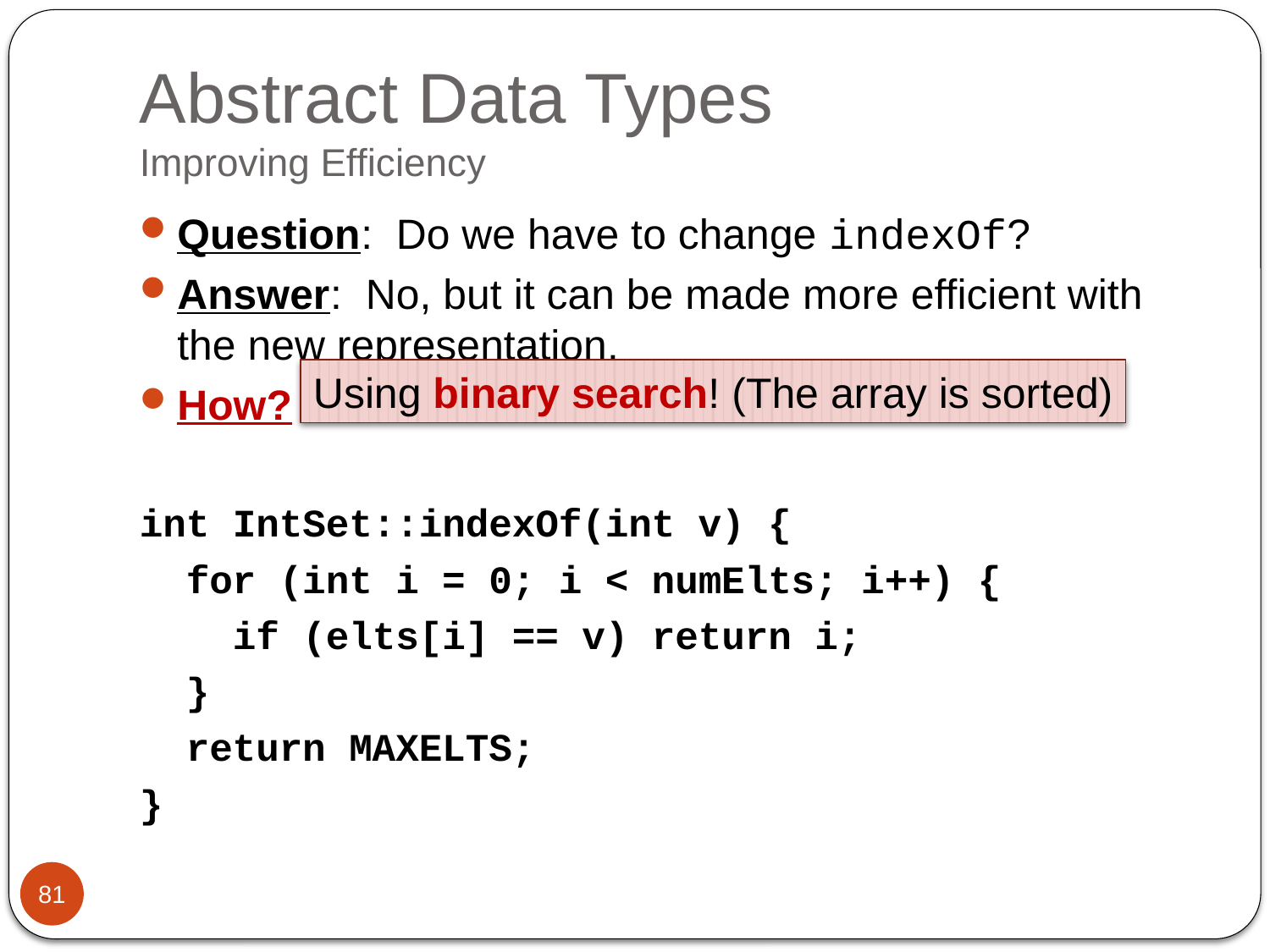

# Abstract Data Types Improving Efficiency
Question:  Do we have to change indexOf?
Answer:  No, but it can be made more efficient with the new representation.
How?

int IntSet::indexOf(int v) {
  for (int i = 0; i < numElts; i++) {
    if (elts[i] == v) return i;
  }
  return MAXELTS;
}
Using binary search! (The array is sorted)
81